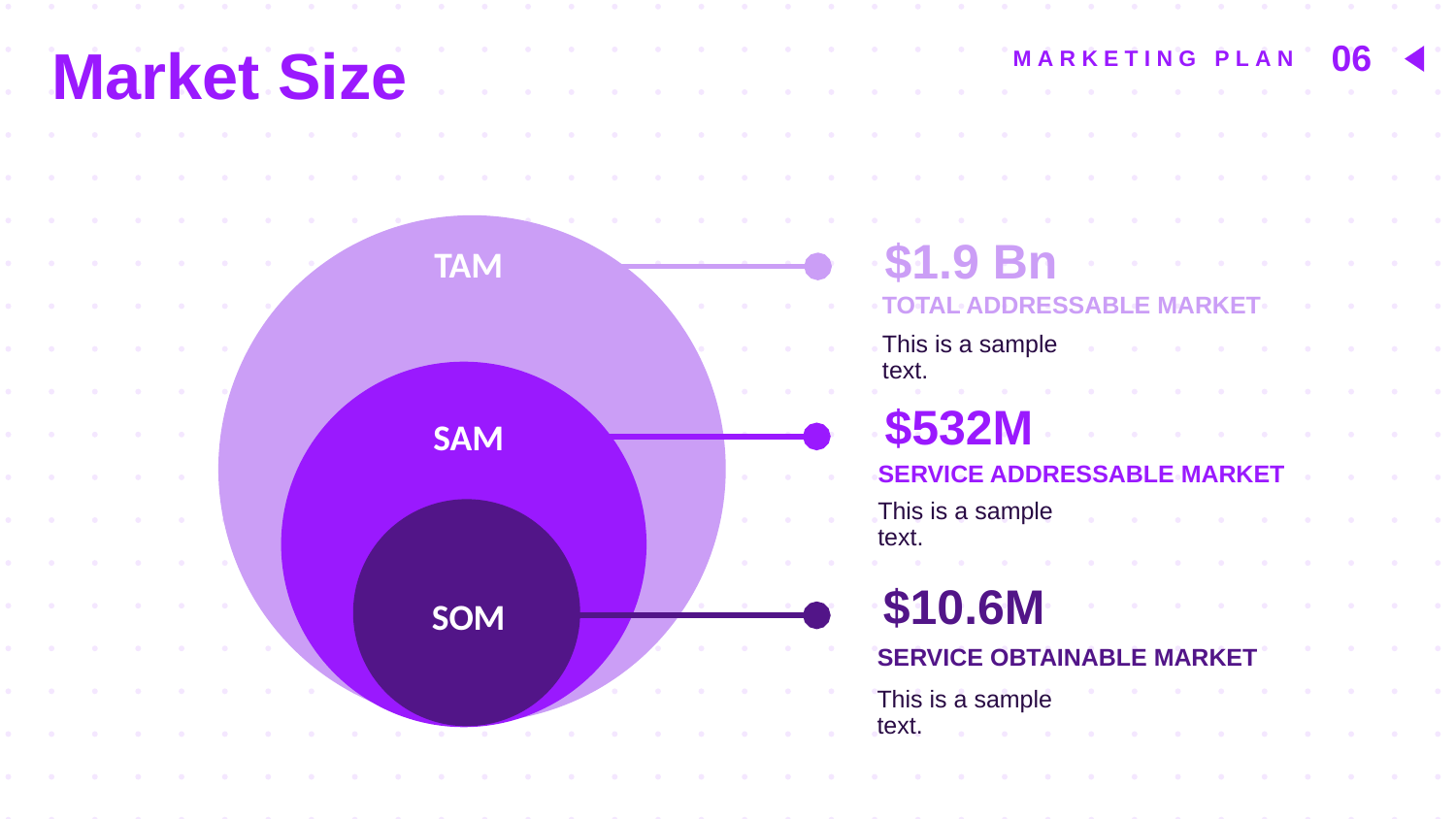

Market Size
06
MARKETING PLAN

TAM
$1.9 Bn
Total Addressable Market
This is a sample text.

$532M
SAM
Service Addressable Market

This is a sample text.
$10.6M
SOM
Service Obtainable Market
This is a sample text.